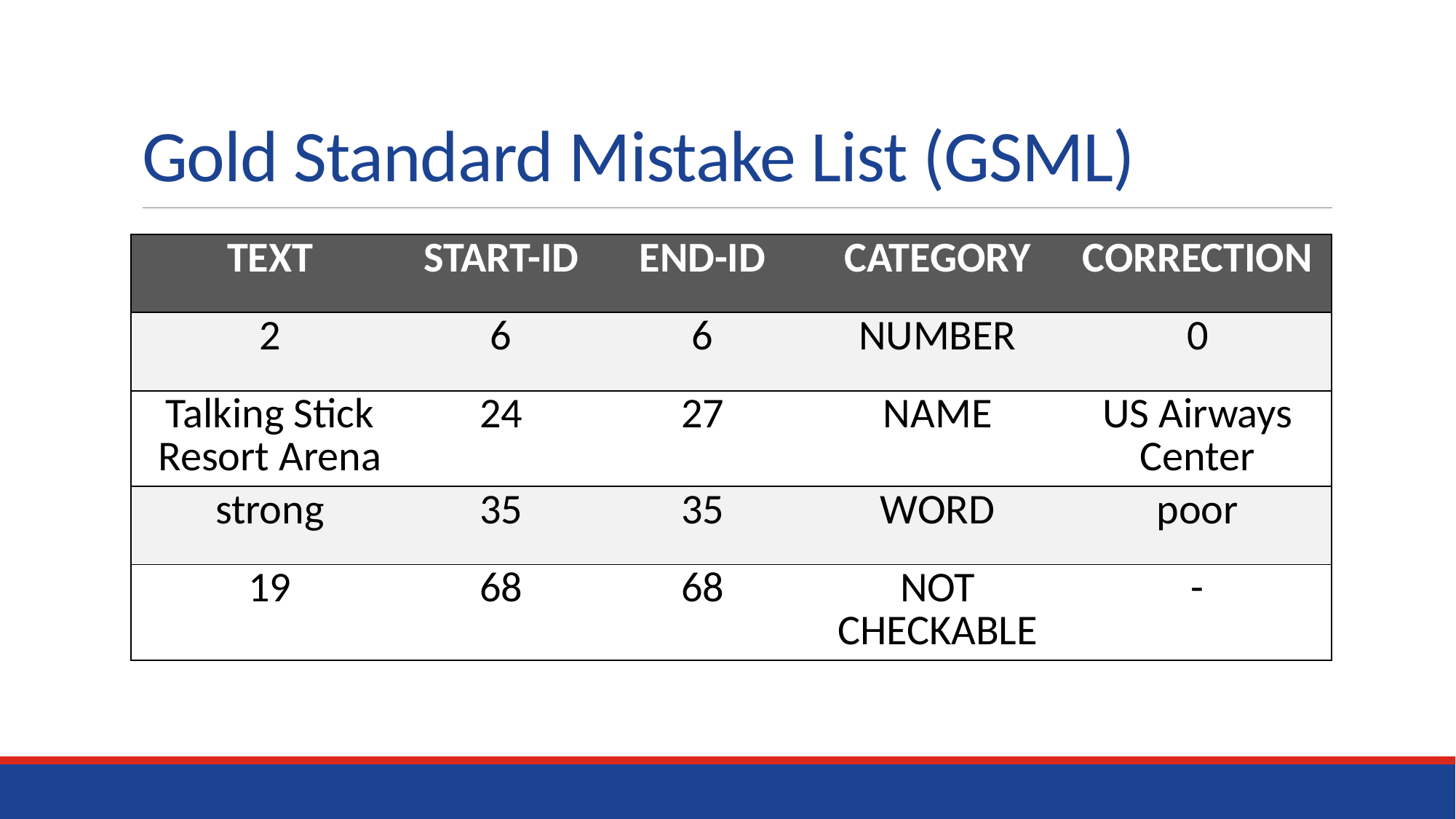

# Gold Standard Mistake List (GSML)
| TEXT | START-ID | END-ID | CATEGORY | CORRECTION |
| --- | --- | --- | --- | --- |
| 2 | 6 | 6 | NUMBER | 0 |
| Talking Stick Resort Arena | 24 | 27 | NAME | US Airways Center |
| strong | 35 | 35 | WORD | poor |
| 19 | 68 | 68 | NOT CHECKABLE | - |